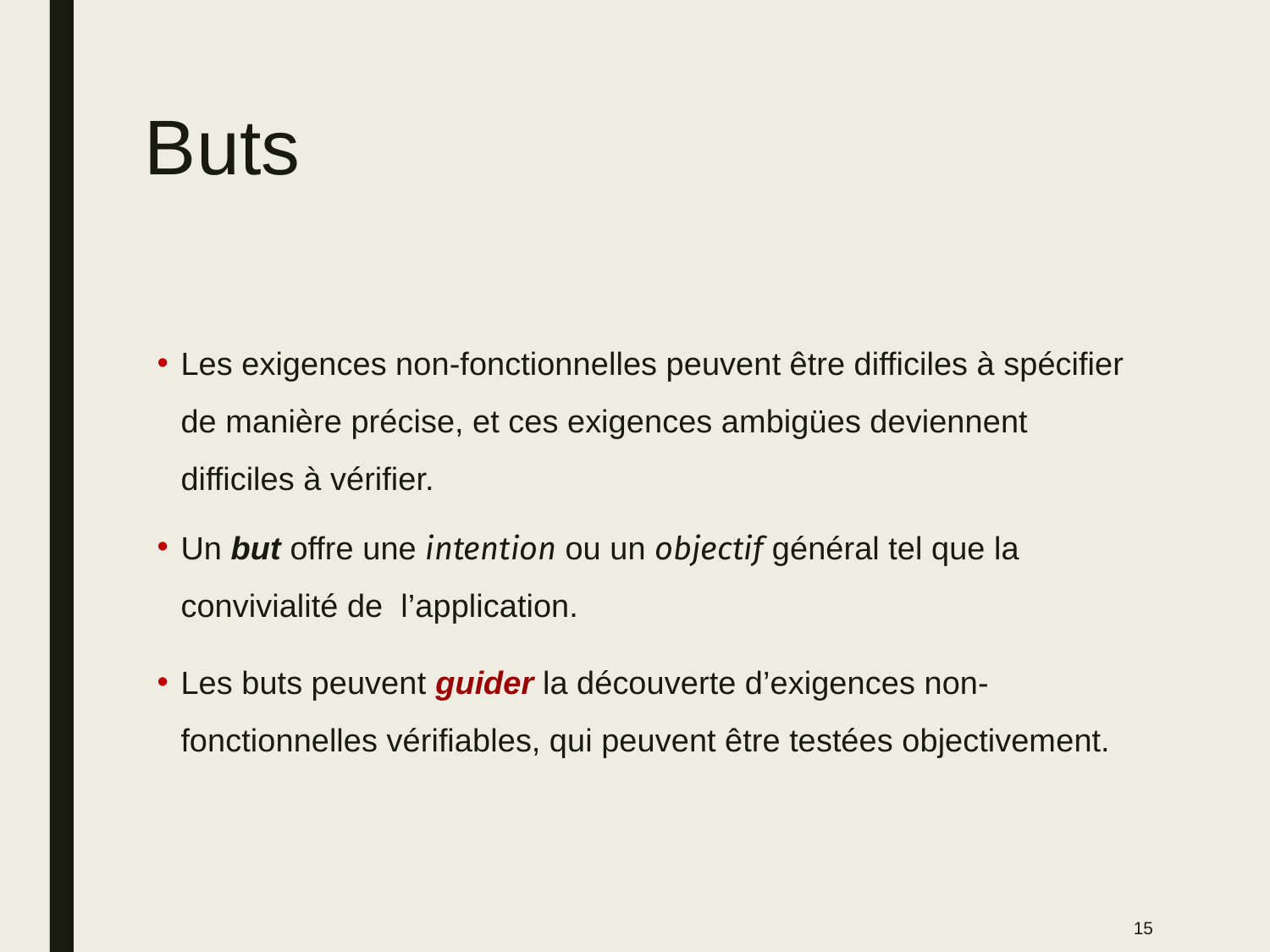

# Buts
Les exigences non-fonctionnelles peuvent être difficiles à spécifier de manière précise, et ces exigences ambigües deviennent difficiles à vérifier.
Un but offre une intention ou un objectif général tel que la convivialité de  l’application.
Les buts peuvent guider la découverte d’exigences non-fonctionnelles vérifiables, qui peuvent être testées objectivement.

15